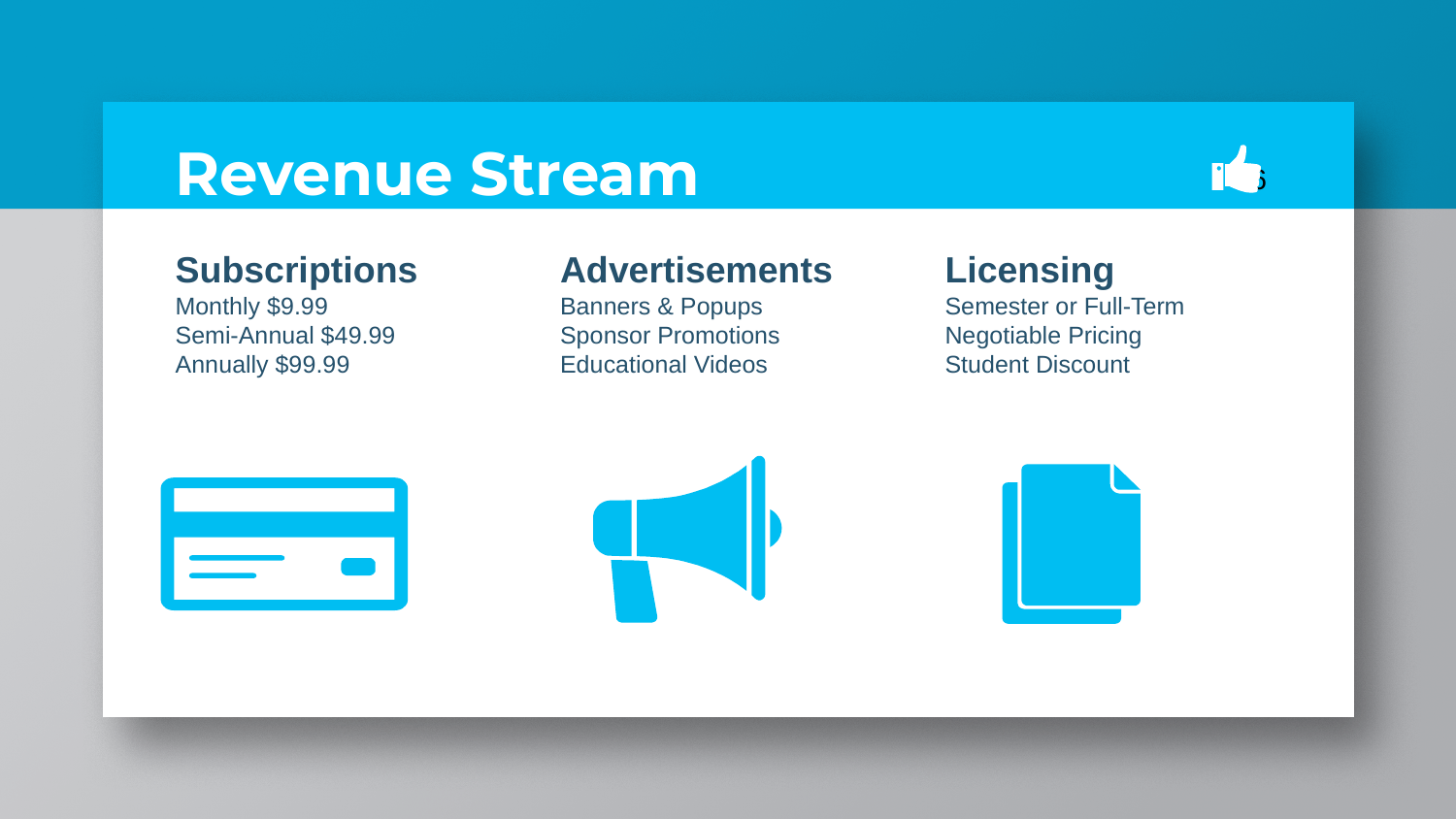

6
# Revenue Stream

Subscriptions
Monthly $9.99
Semi-Annual $49.99
Annually $99.99
Advertisements
Banners & Popups
Sponsor Promotions
Educational Videos

Licensing
Semester or Full-Term
Negotiable Pricing
Student Discount